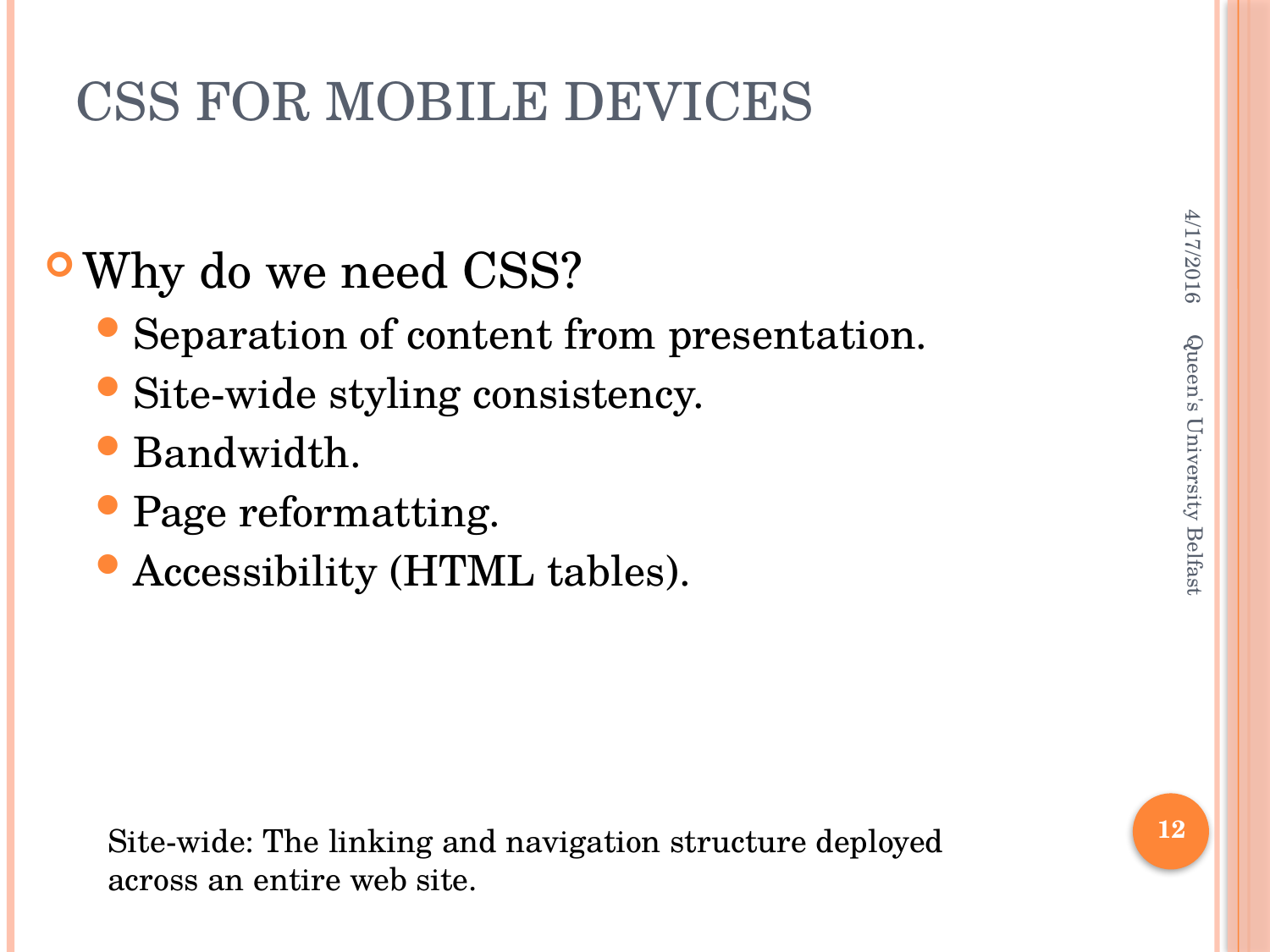

# CSS for mobile devices
4/17/2016
Why do we need CSS?
Separation of content from presentation.
Site-wide styling consistency.
Bandwidth.
Page reformatting.
Accessibility (HTML tables).

Queen's University Belfast
12
Site-wide: The linking and navigation structure deployed across an entire web site.